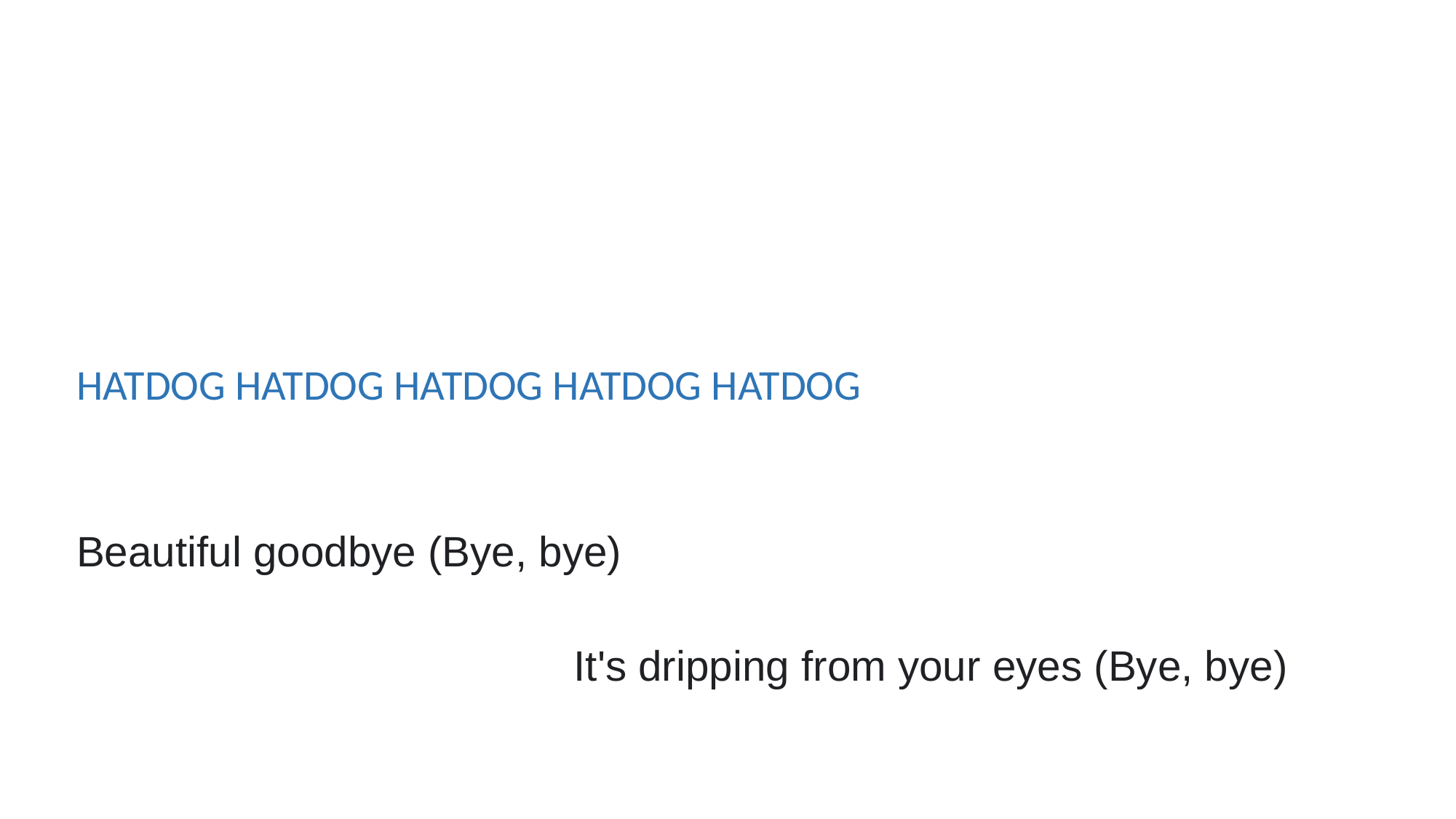

HATDOG HATDOG HATDOG HATDOG HATDOG

Beautiful goodbye (Bye, bye)
It's dripping from your eyes (Bye, bye)